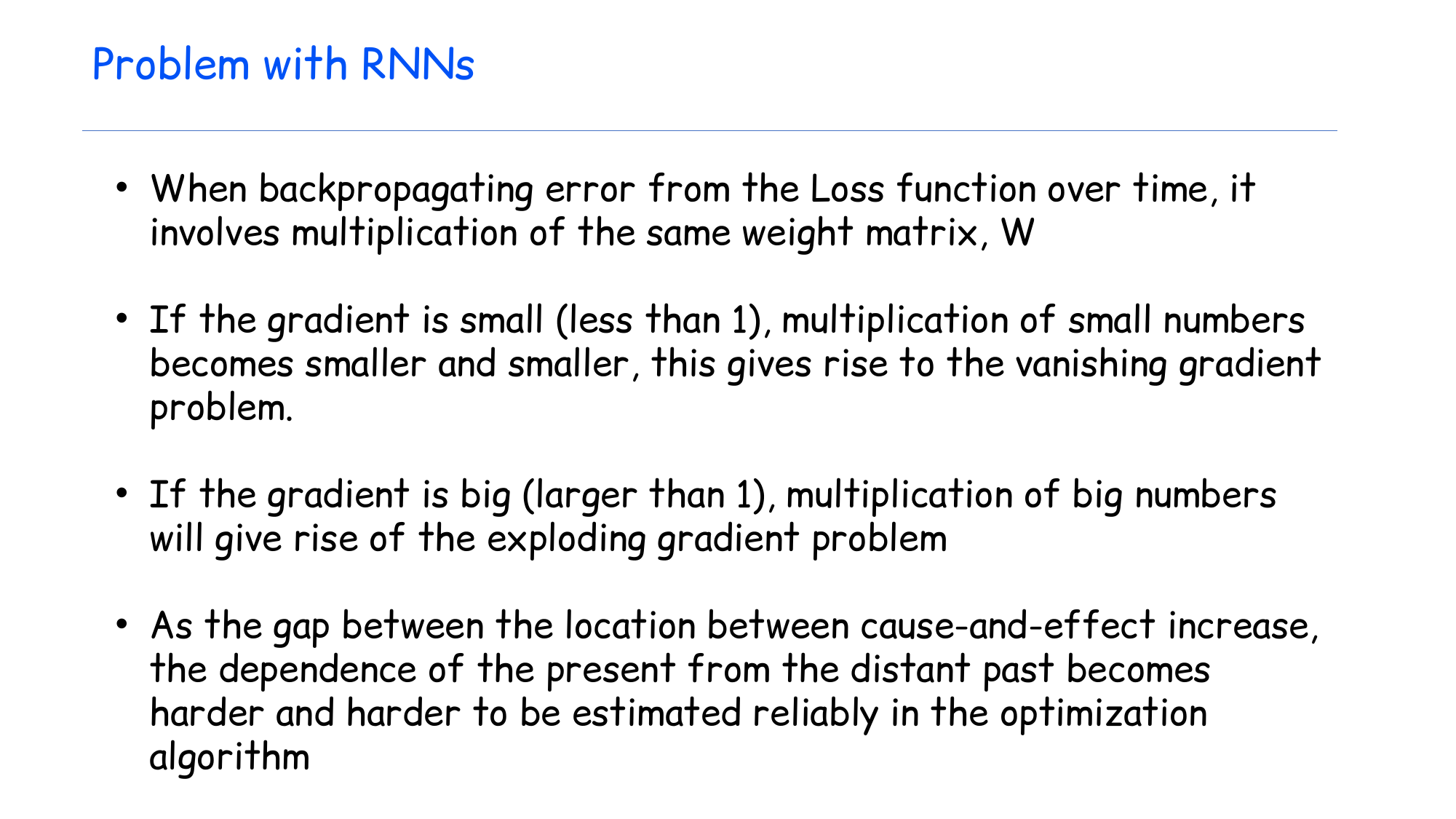

# Problem with RNNs
When backpropagating error from the Loss function over time, it involves multiplication of the same weight matrix, W

If the gradient is small (less than 1), multiplication of small numbers becomes smaller and smaller, this gives rise to the vanishing gradient problem.

If the gradient is big (larger than 1), multiplication of big numbers will give rise of the exploding gradient problem

As the gap between the location between cause-and-effect increase, the dependence of the present from the distant past becomes harder and harder to be estimated reliably in the optimization algorithm